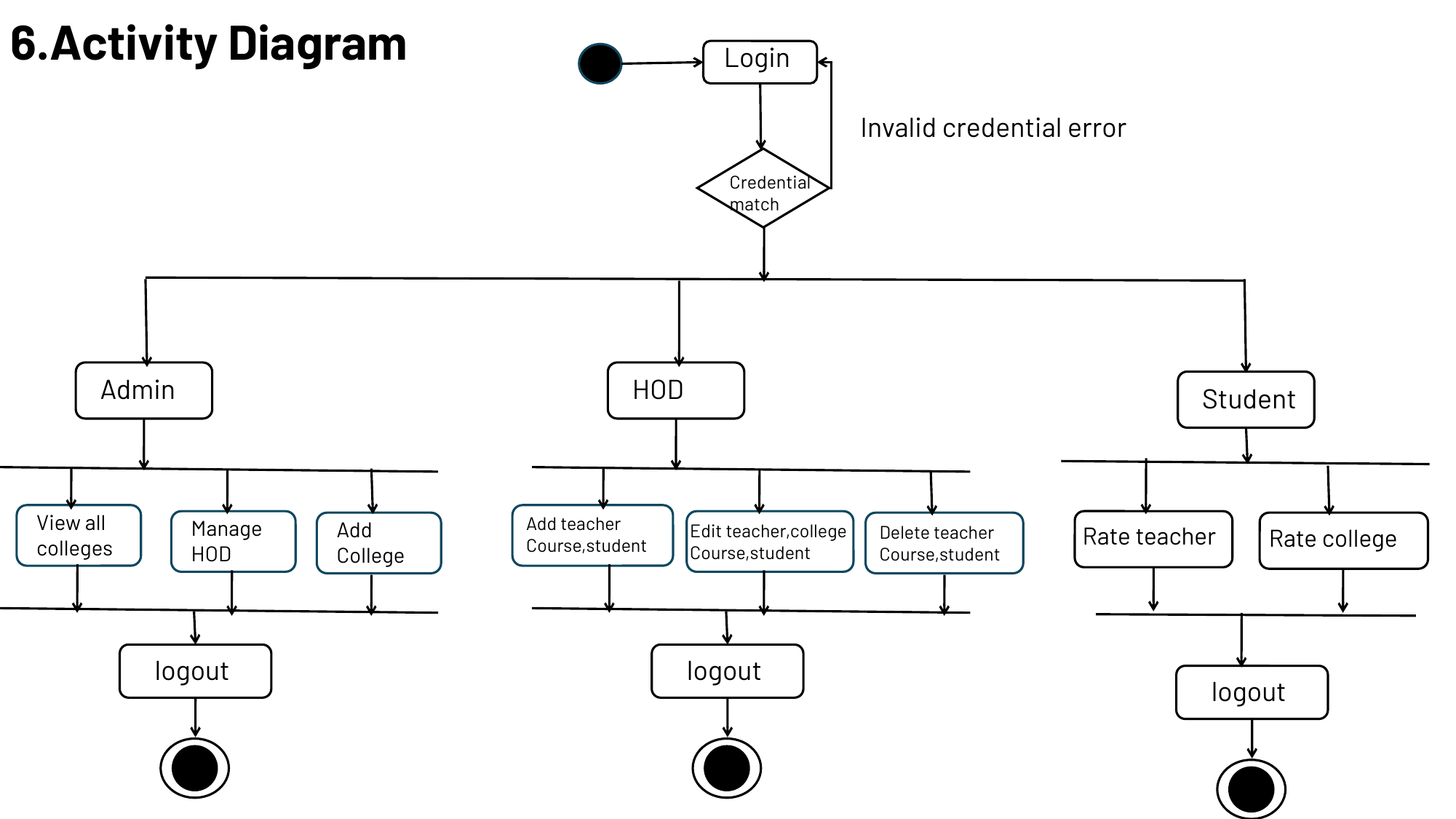

6.Activity Diagram
Login

Invalid credential error

Credential
match

Admin
HOD

Student
View all colleges

Add teacher
Course,student
Manage
HOD

Add
College

Edit teacher,college
Course,student
Delete teacher
Course,student
Rate teacher
Rate college

logout
logout

logout